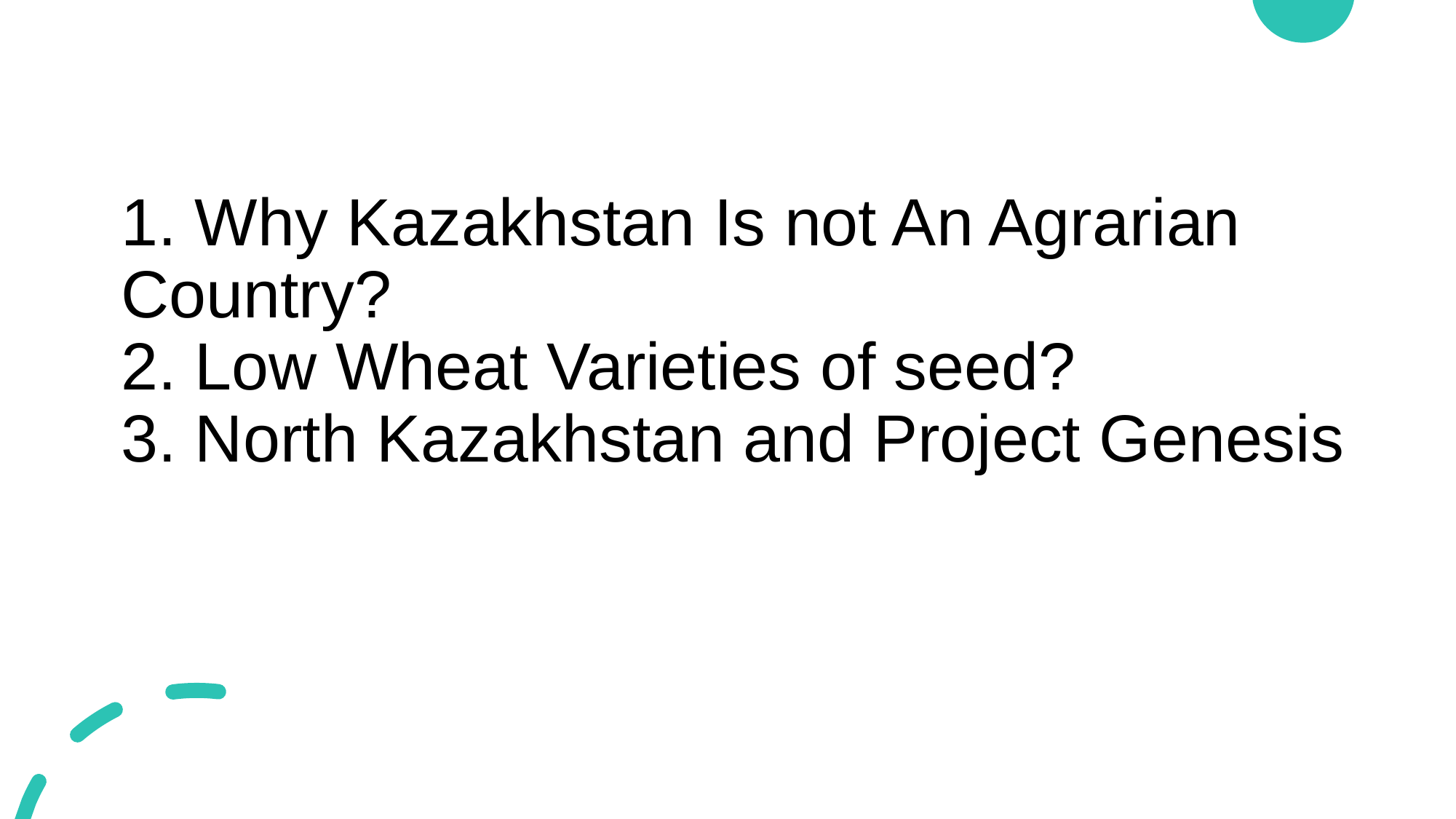

# 1. Why Kazakhstan Is not An Agrarian Country? 2. Low Wheat Varieties of seed? 3. North Kazakhstan and Project Genesis